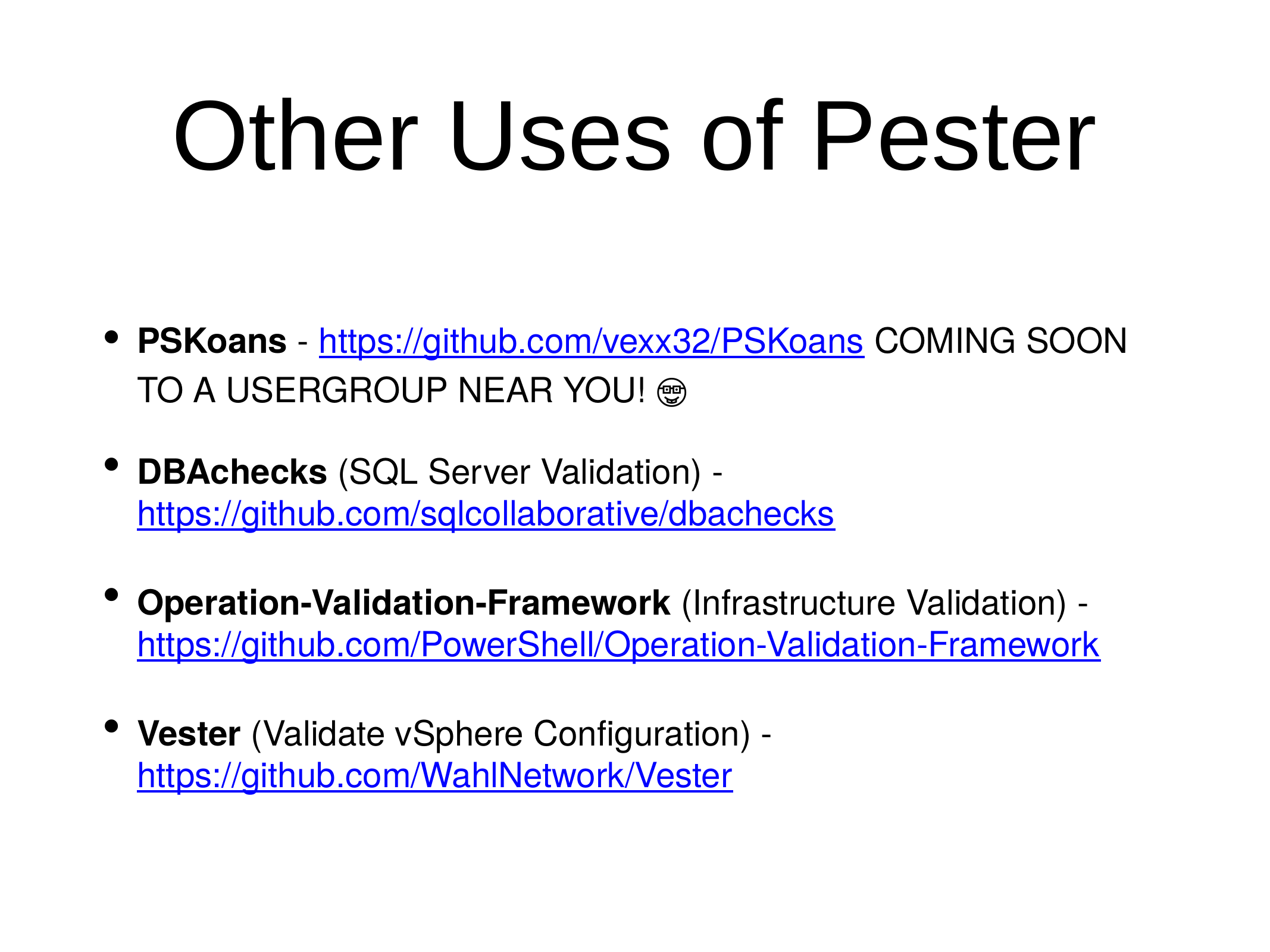

# Other Uses of Pester
PSKoans - https://github.com/vexx32/PSKoans COMING SOON TO A USERGROUP NEAR YOU! 🤓
DBAchecks (SQL Server Validation) - https://github.com/sqlcollaborative/dbachecks
Operation-Validation-Framework (Infrastructure Validation) - https://github.com/PowerShell/Operation-Validation-Framework
Vester (Validate vSphere Configuration) - https://github.com/WahlNetwork/Vester